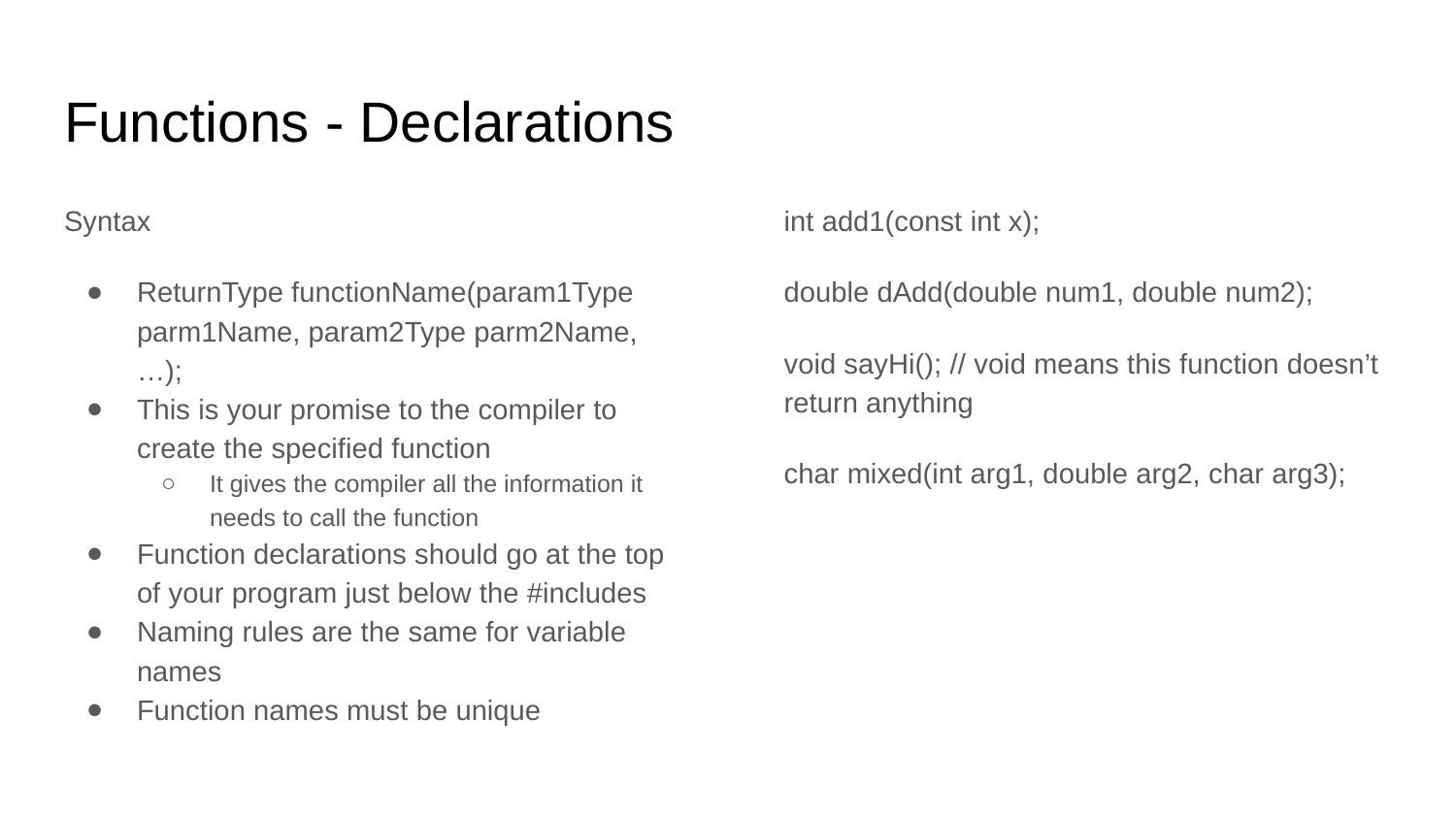

# Functions - Declarations
Syntax
ReturnType functionName(param1Type parm1Name, param2Type parm2Name, …);
This is your promise to the compiler to create the specified function
It gives the compiler all the information it needs to call the function
Function declarations should go at the top of your program just below the #includes
Naming rules are the same for variable names
Function names must be unique
int add1(const int x);
double dAdd(double num1, double num2);
void sayHi(); // void means this function doesn’t return anything
char mixed(int arg1, double arg2, char arg3);